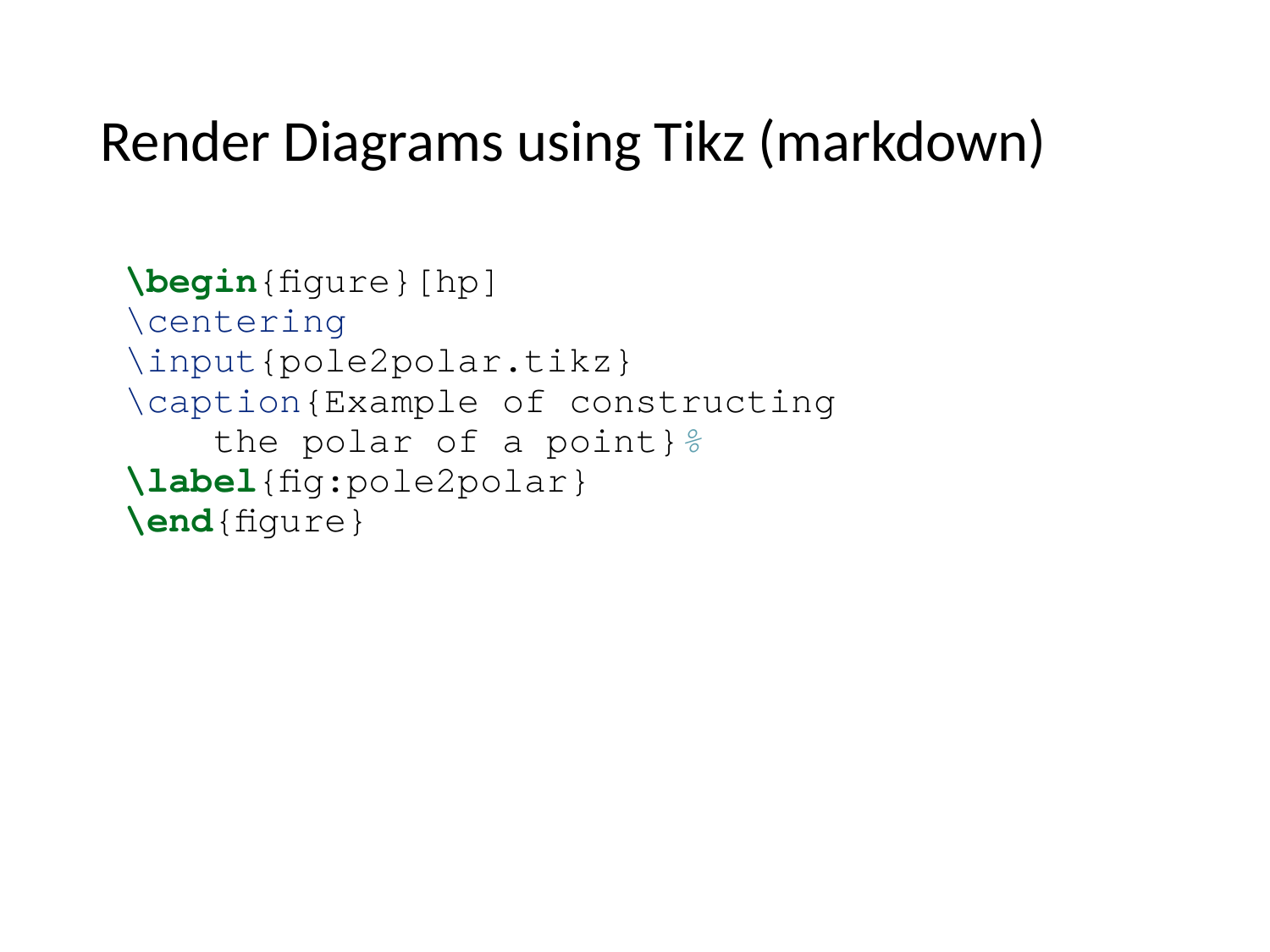

# Render Diagrams using Tikz (markdown)
\begin{figure}[hp]
\centering
\input{pole2polar.tikz}
\caption{Example of constructing
    the polar of a point}%
\label{fig:pole2polar}
\end{figure}